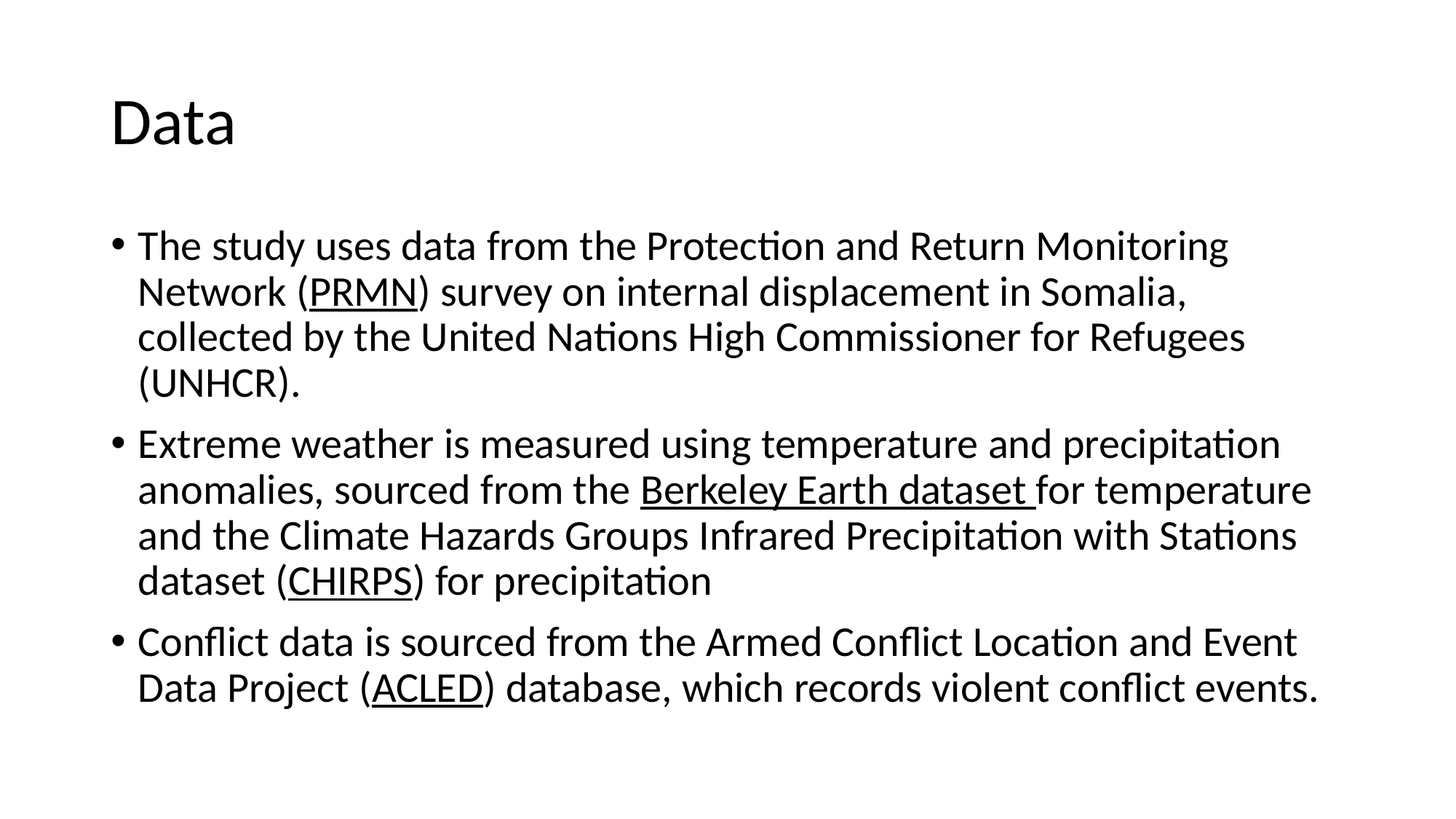

# Data
The study uses data from the Protection and Return Monitoring Network (PRMN) survey on internal displacement in Somalia, collected by the United Nations High Commissioner for Refugees (UNHCR).
Extreme weather is measured using temperature and precipitation anomalies, sourced from the Berkeley Earth dataset for temperature and the Climate Hazards Groups Infrared Precipitation with Stations dataset (CHIRPS) for precipitation
Conflict data is sourced from the Armed Conflict Location and Event Data Project (ACLED) database, which records violent conflict events.